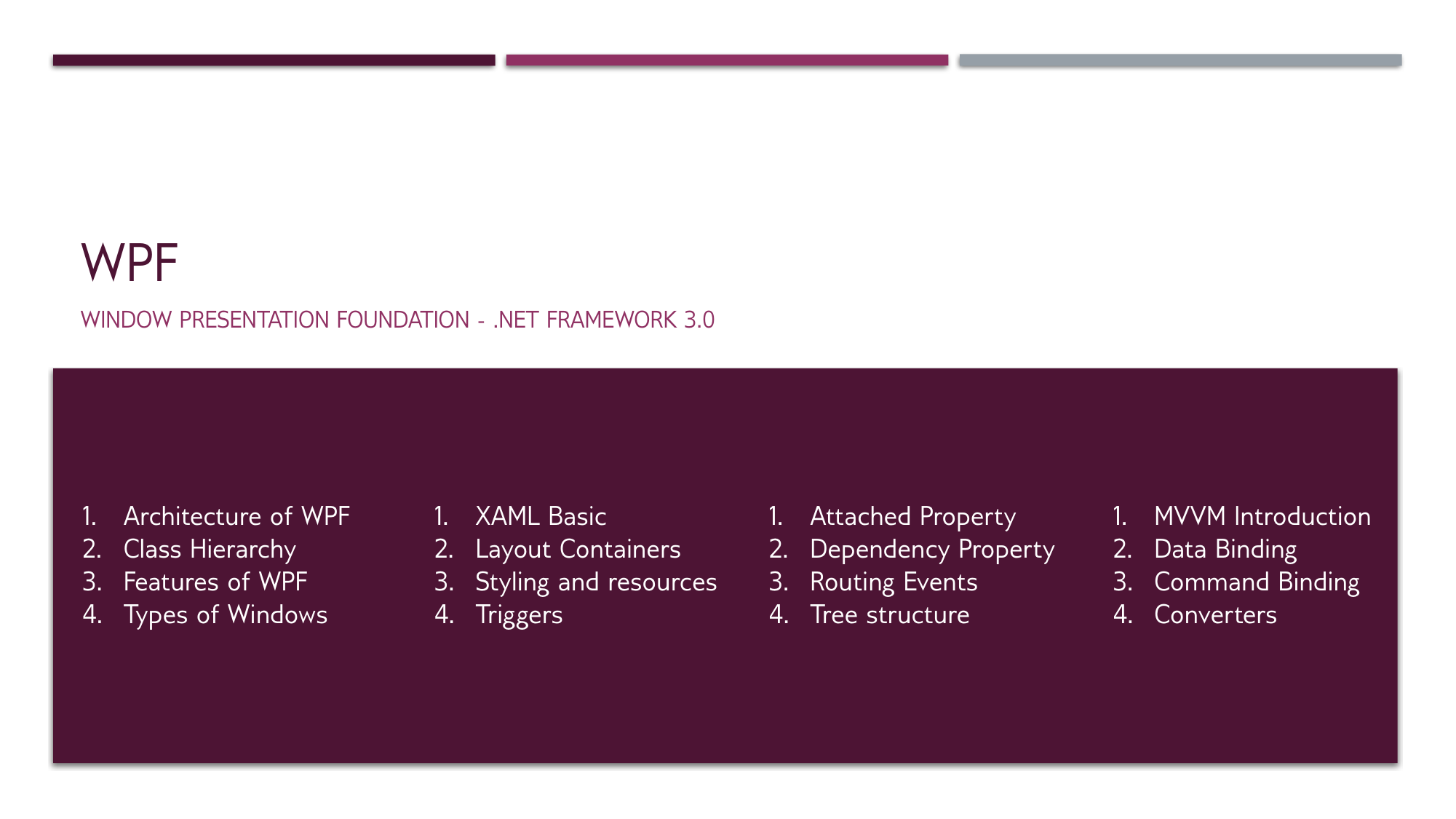

# WPF
Window Presentation foundation - .Net framework 3.0
Attached Property
Dependency Property
Routing Events
Tree structure

MVVM Introduction
Data Binding
Command Binding
Converters

XAML Basic
Layout Containers
Styling and resources
Triggers

Architecture of WPF
Class Hierarchy
Features of WPF
Types of Windows